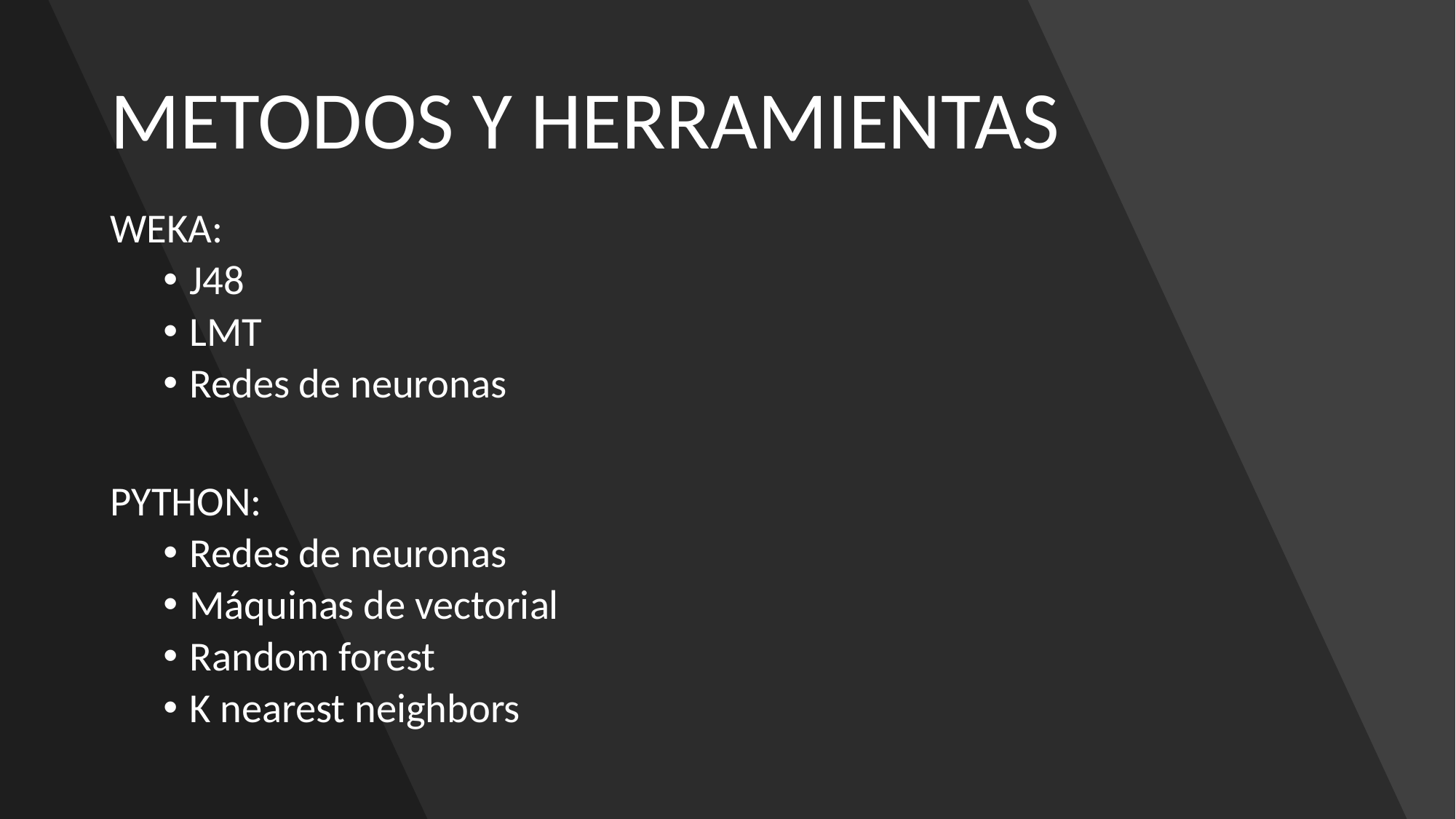

# METODOS Y HERRAMIENTAS
WEKA:
J48
LMT
Redes de neuronas

PYTHON:
Redes de neuronas
Máquinas de vectorial
Random forest
K nearest neighbors